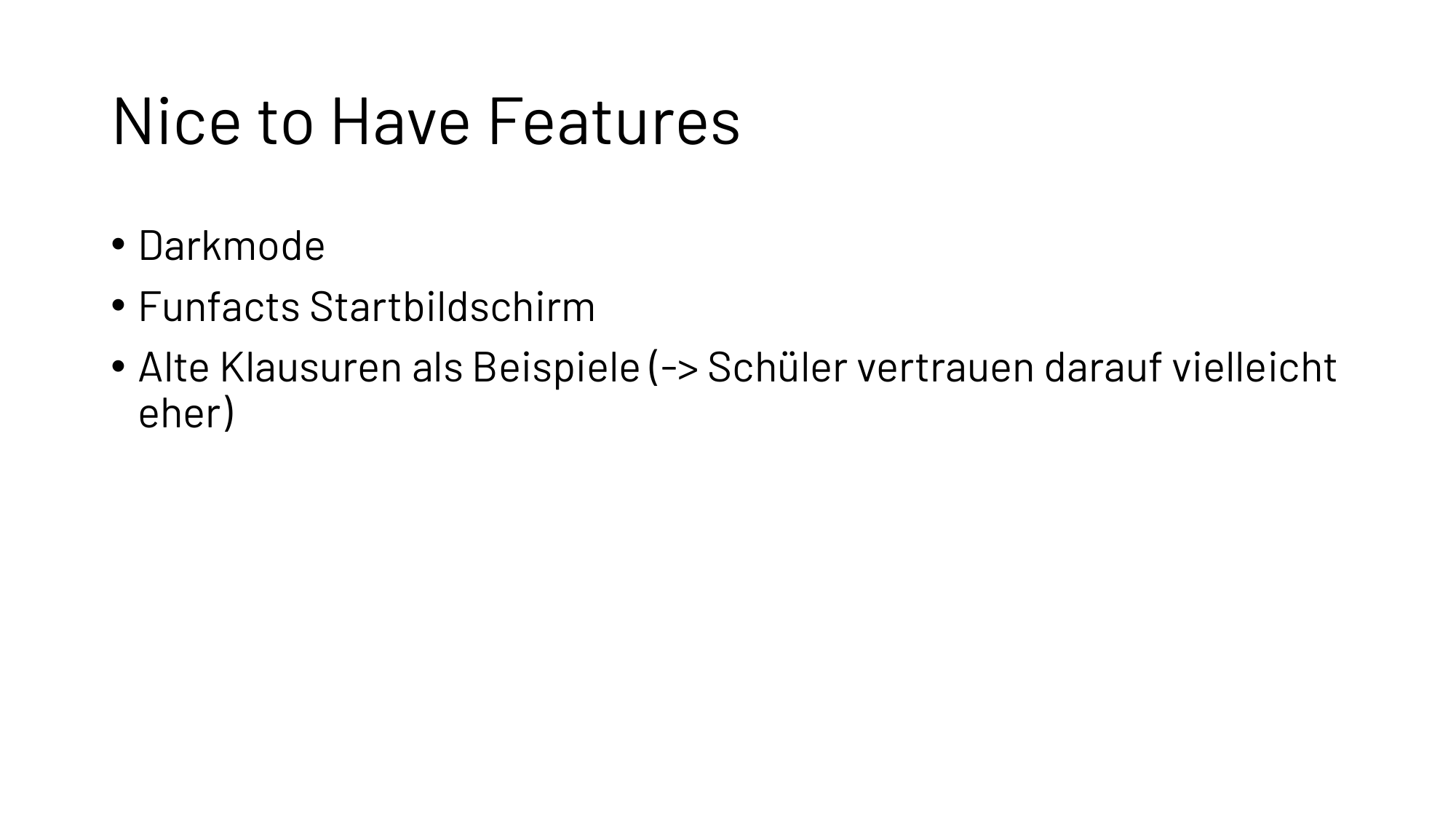

# Nice to Have Features
Darkmode
Funfacts Startbildschirm
Alte Klausuren als Beispiele (-> Schüler vertrauen darauf vielleicht eher)